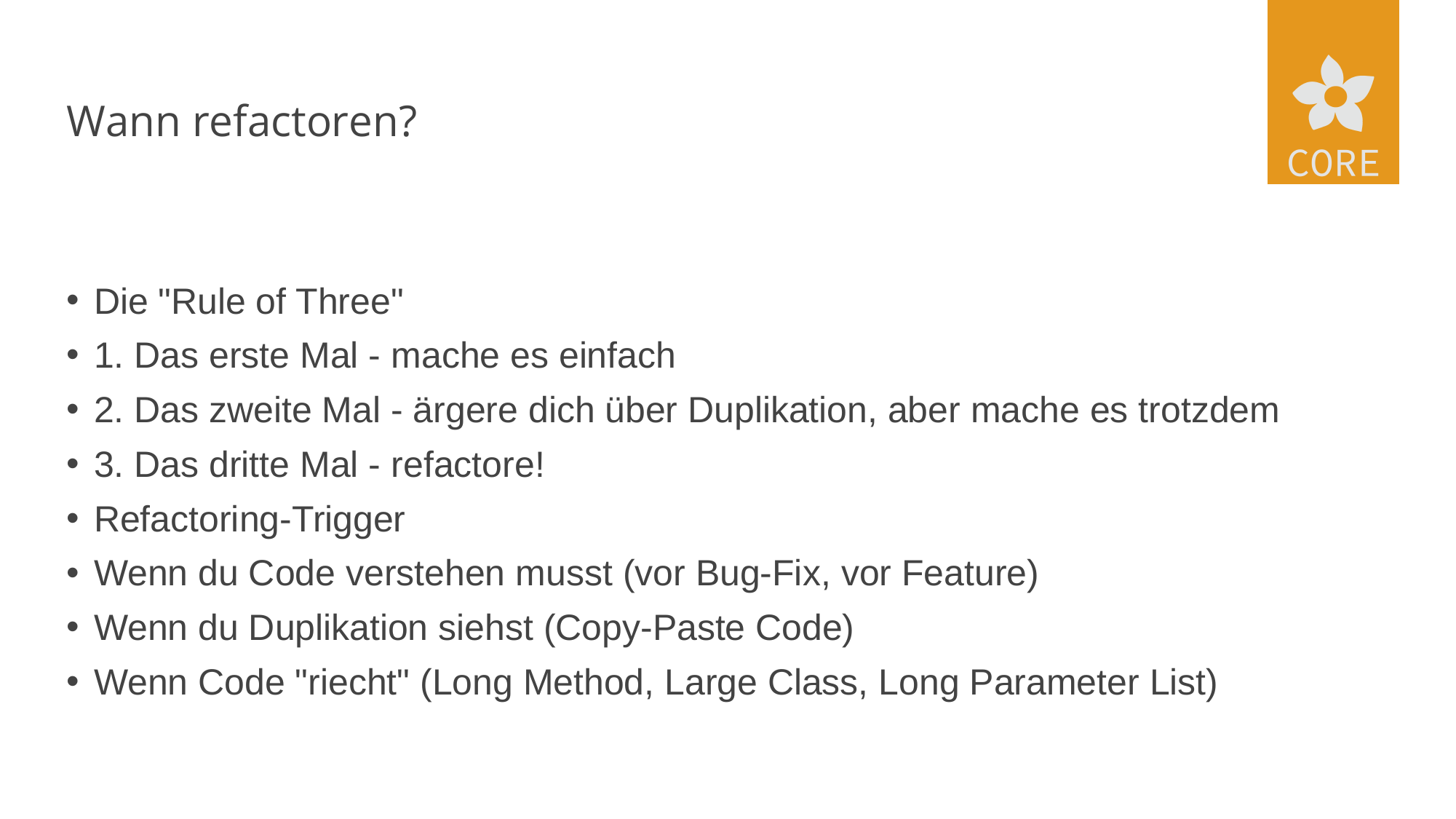

# Wann refactoren?

Die "Rule of Three"
1. Das erste Mal - mache es einfach
2. Das zweite Mal - ärgere dich über Duplikation, aber mache es trotzdem
3. Das dritte Mal - refactore!
Refactoring-Trigger
Wenn du Code verstehen musst (vor Bug-Fix, vor Feature)
Wenn du Duplikation siehst (Copy-Paste Code)
Wenn Code "riecht" (Long Method, Large Class, Long Parameter List)